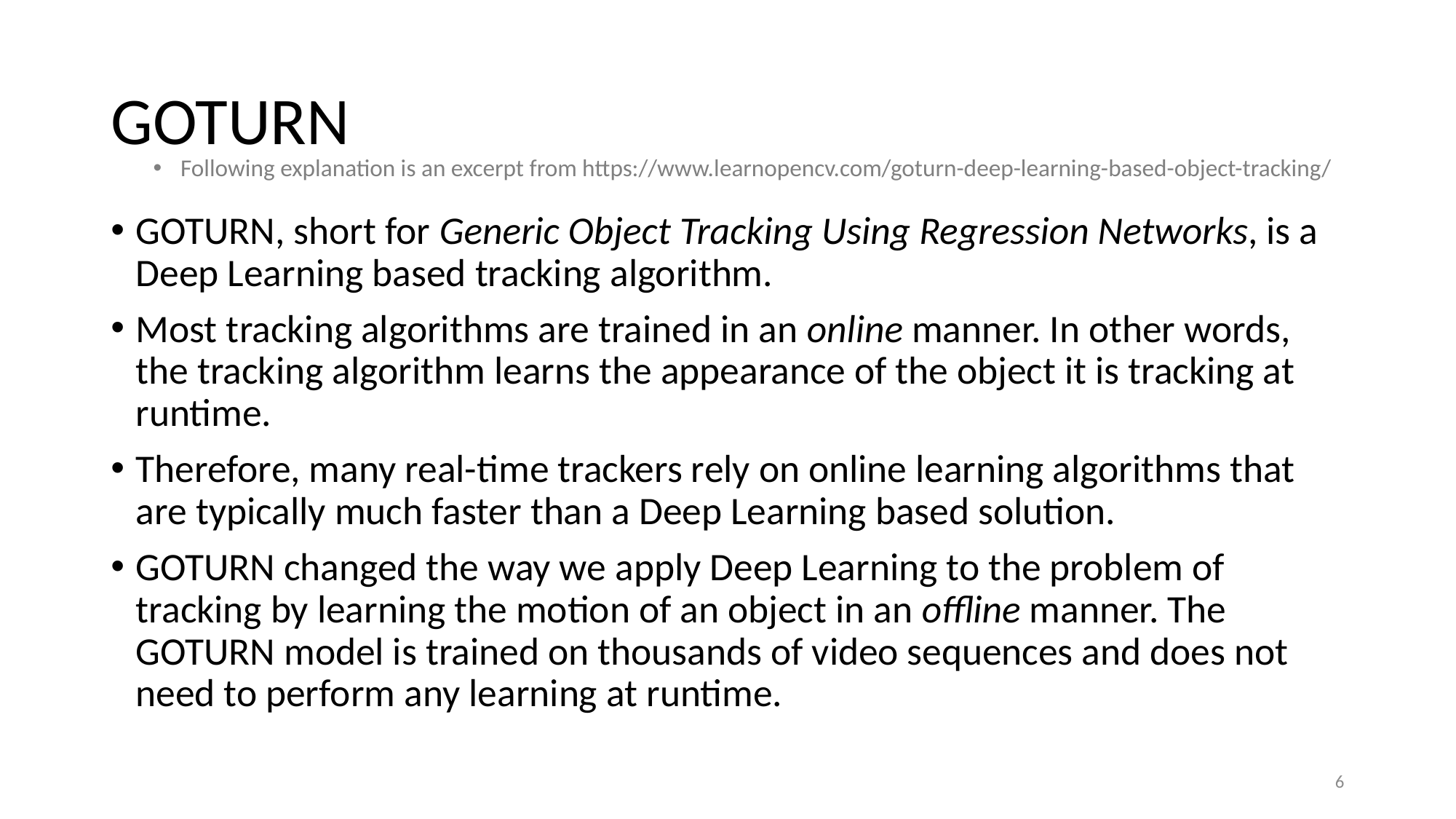

# GOTURN
Following explanation is an excerpt from https://www.learnopencv.com/goturn-deep-learning-based-object-tracking/
GOTURN, short for Generic Object Tracking Using Regression Networks, is a Deep Learning based tracking algorithm.
Most tracking algorithms are trained in an online manner. In other words, the tracking algorithm learns the appearance of the object it is tracking at runtime.
Therefore, many real-time trackers rely on online learning algorithms that are typically much faster than a Deep Learning based solution.
GOTURN changed the way we apply Deep Learning to the problem of tracking by learning the motion of an object in an offline manner. The GOTURN model is trained on thousands of video sequences and does not need to perform any learning at runtime.
6